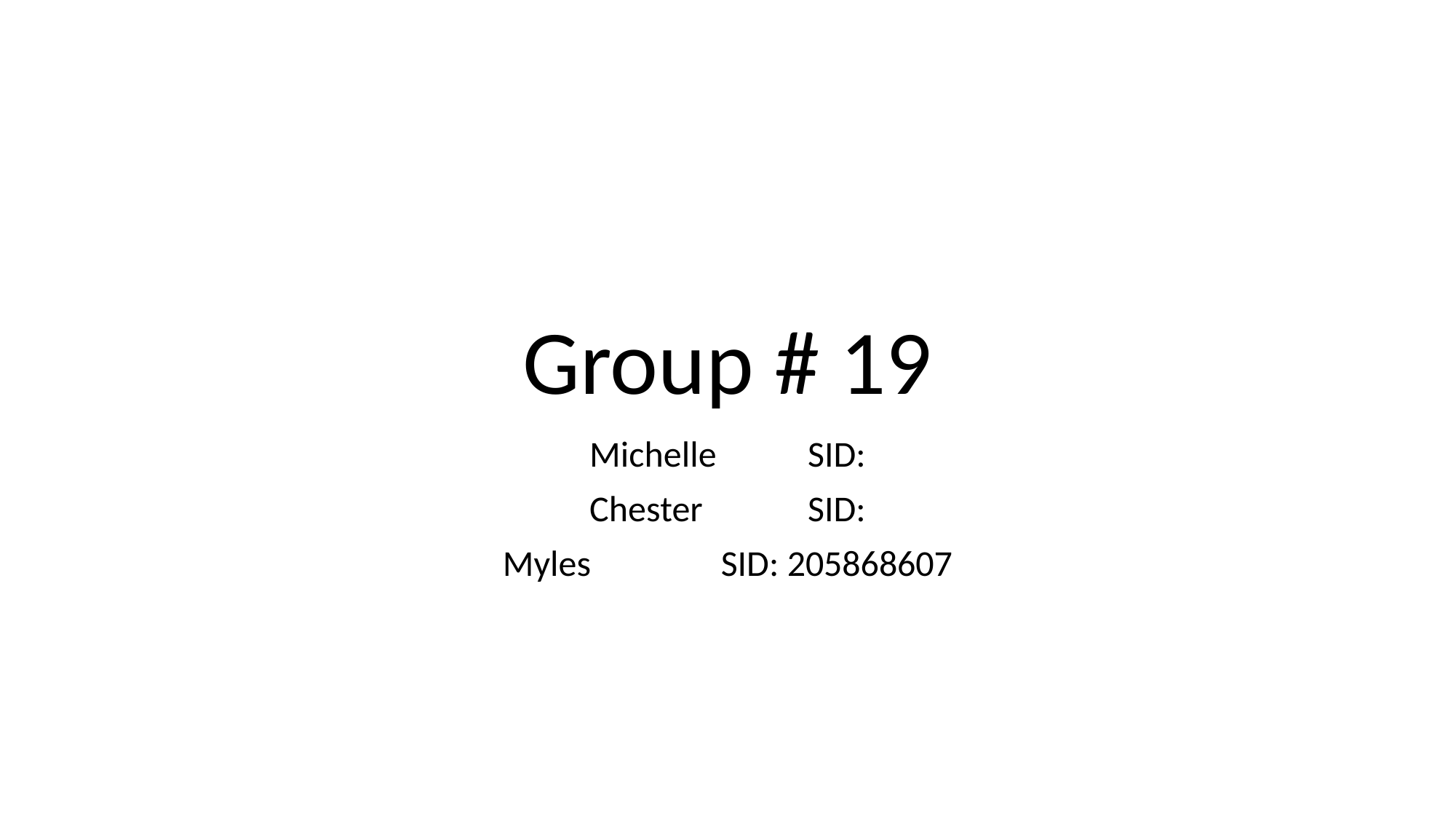

# Group # 19
Michelle	SID:
Chester	SID:
Myles		SID: 205868607